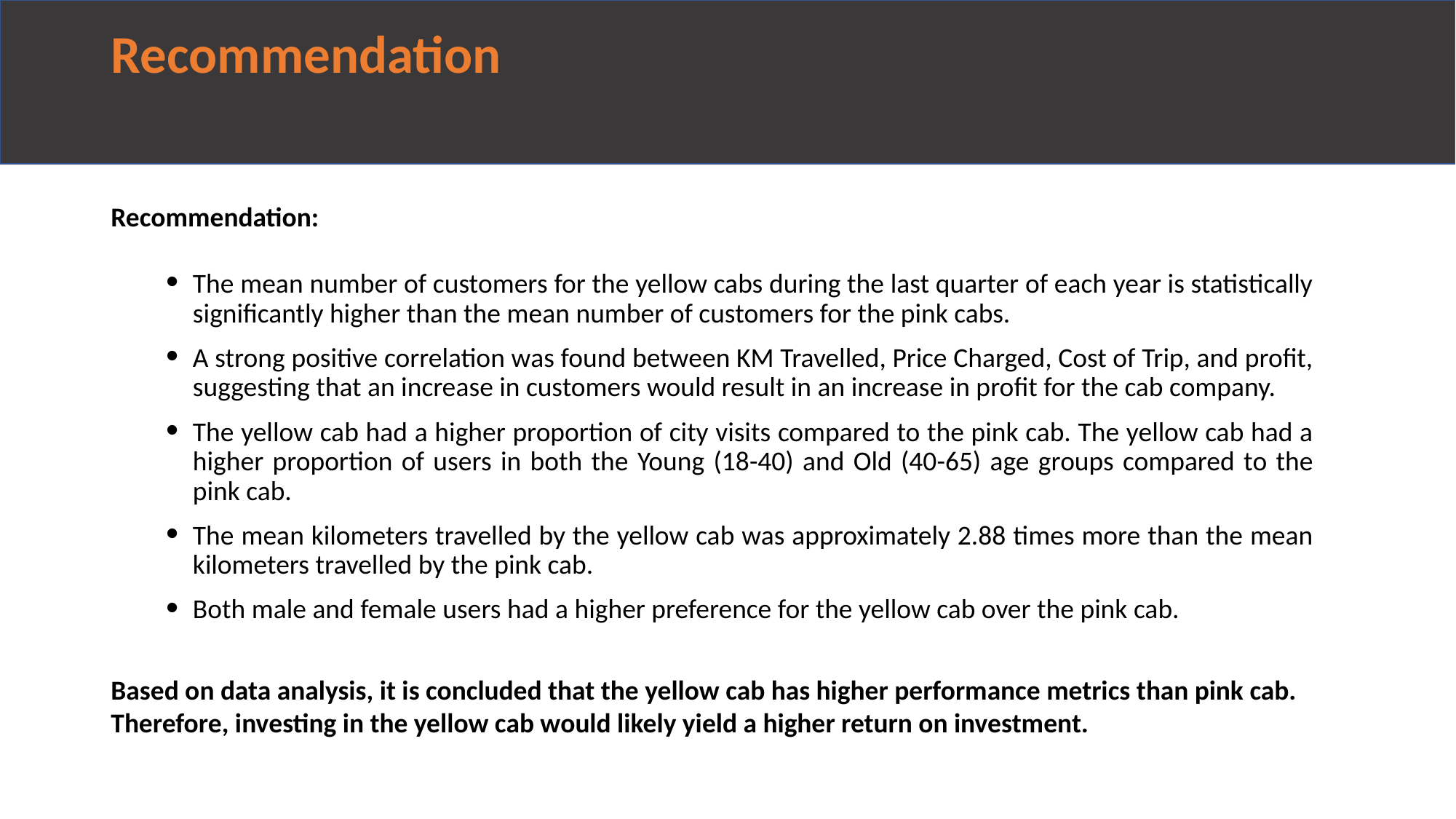

# Recommendation

Recommendation:
The mean number of customers for the yellow cabs during the last quarter of each year is statistically significantly higher than the mean number of customers for the pink cabs.
A strong positive correlation was found between KM Travelled, Price Charged, Cost of Trip, and profit, suggesting that an increase in customers would result in an increase in profit for the cab company.
The yellow cab had a higher proportion of city visits compared to the pink cab. The yellow cab had a higher proportion of users in both the Young (18-40) and Old (40-65) age groups compared to the pink cab.
The mean kilometers travelled by the yellow cab was approximately 2.88 times more than the mean kilometers travelled by the pink cab.
Both male and female users had a higher preference for the yellow cab over the pink cab.
Based on data analysis, it is concluded that the yellow cab has higher performance metrics than pink cab. Therefore, investing in the yellow cab would likely yield a higher return on investment.